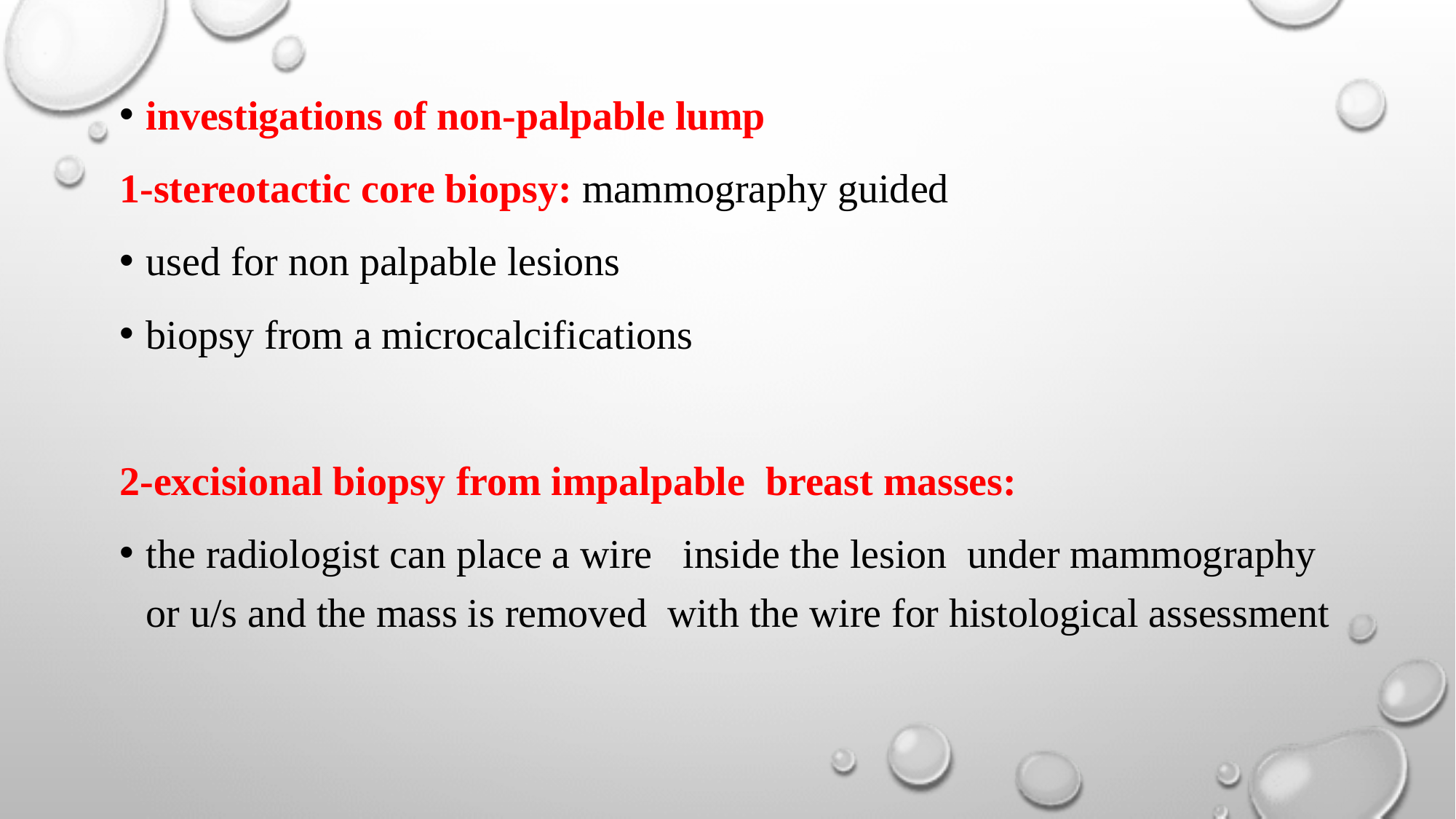

#
investigations of non-palpable lump
1-stereotactic core biopsy: mammography guided
used for non palpable lesions
biopsy from a microcalcifications

2-excisional biopsy from impalpable  breast masses:
the radiologist can place a wire   inside the lesion  under mammography  or u/s and the mass is removed  with the wire for histological assessment